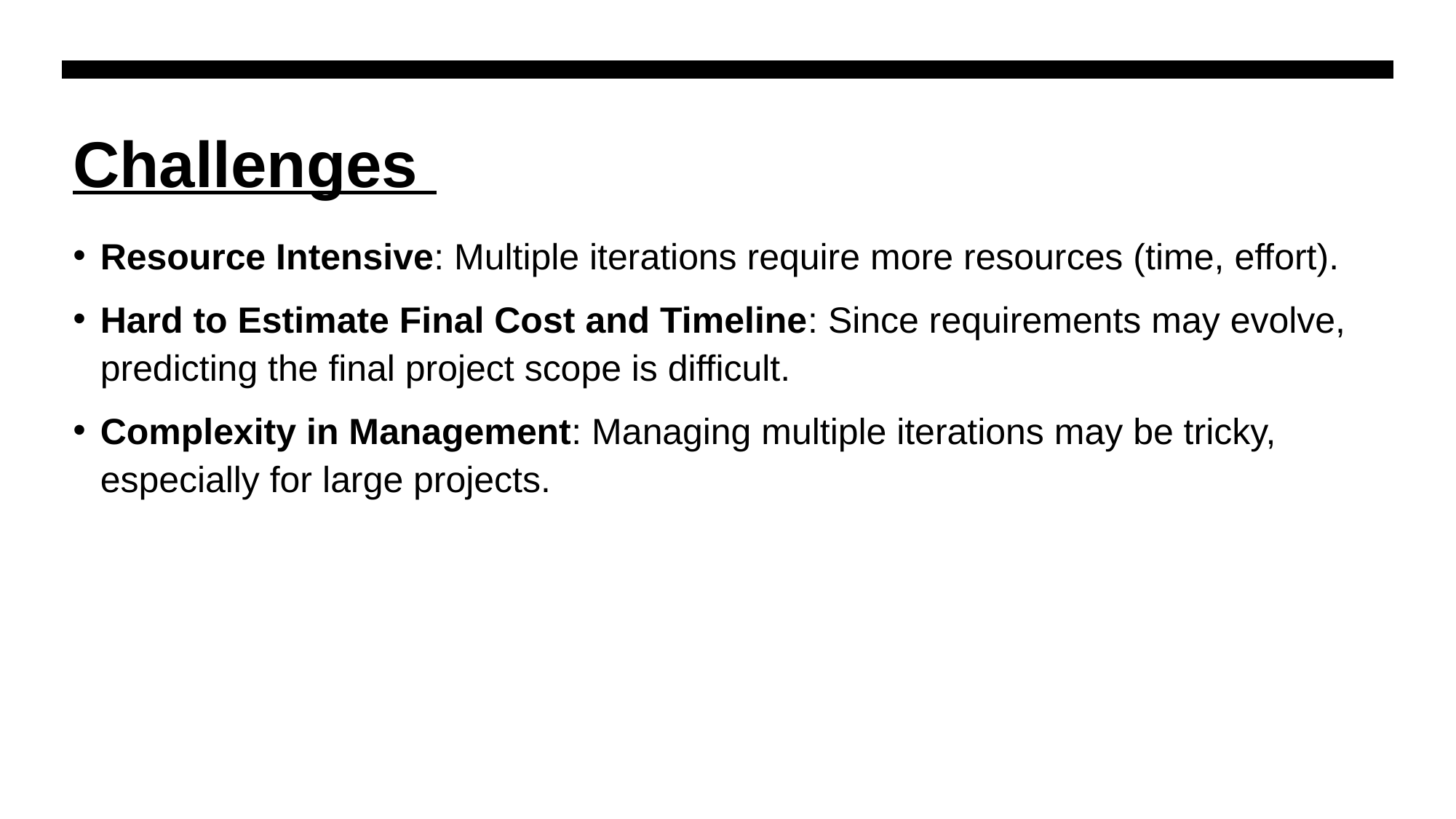

# Challenges
Resource Intensive: Multiple iterations require more resources (time, effort).
Hard to Estimate Final Cost and Timeline: Since requirements may evolve, predicting the final project scope is difficult.
Complexity in Management: Managing multiple iterations may be tricky, especially for large projects.